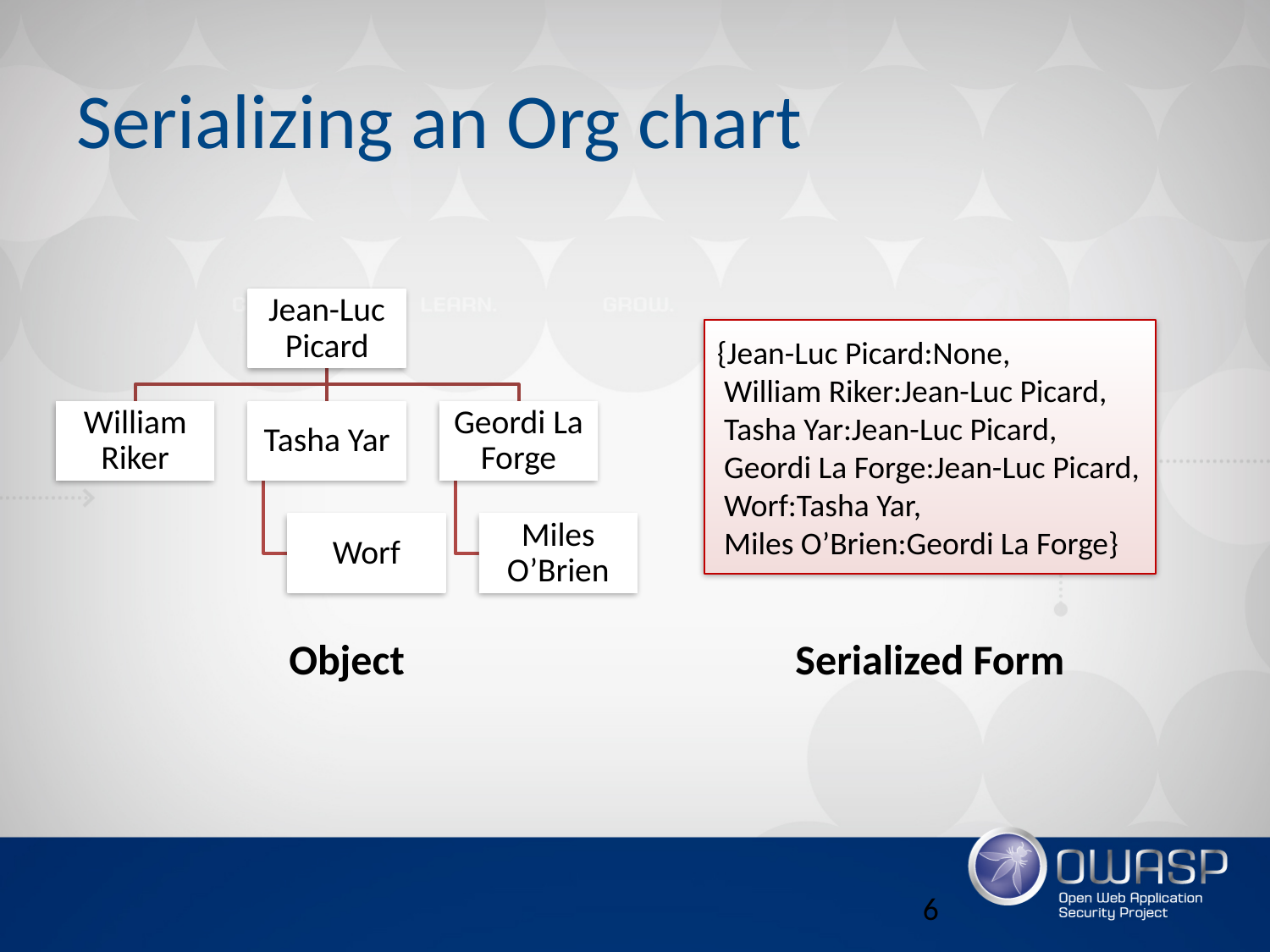

# Serializing an Org chart
Jean-Luc Picard
William Riker
Tasha Yar
Worf
Geordi La Forge
Miles O’Brien
{Jean-Luc Picard:None,
 William Riker:Jean-Luc Picard,
 Tasha Yar:Jean-Luc Picard,
 Geordi La Forge:Jean-Luc Picard,
 Worf:Tasha Yar,
 Miles O’Brien:Geordi La Forge}
Object
Serialized Form
6